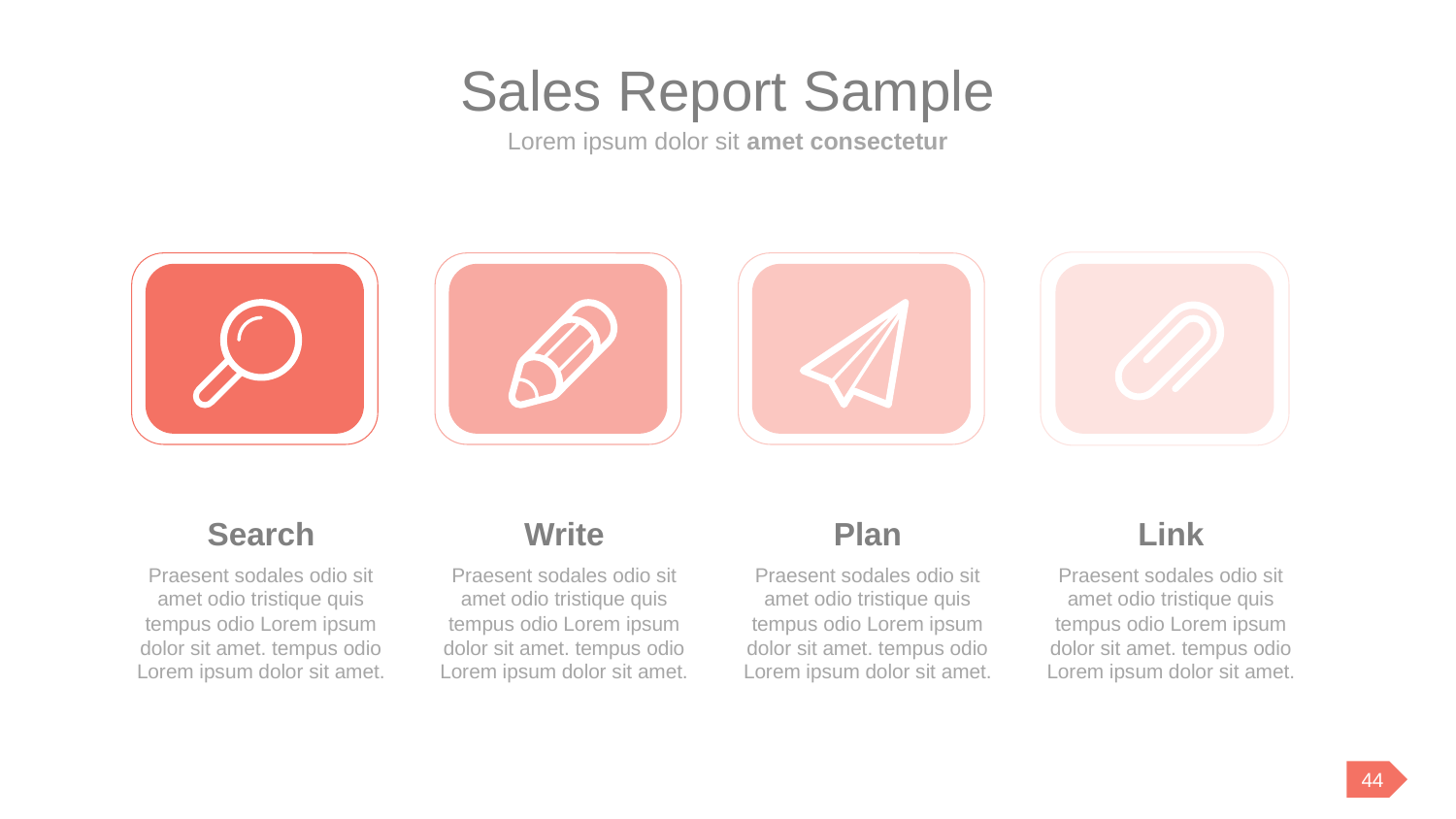

# Sales Report Sample
Lorem ipsum dolor sit amet consectetur

Link
Praesent sodales odio sit amet odio tristique quis tempus odio Lorem ipsum dolor sit amet. tempus odio Lorem ipsum dolor sit amet.

Search
Praesent sodales odio sit amet odio tristique quis tempus odio Lorem ipsum dolor sit amet. tempus odio Lorem ipsum dolor sit amet.

Write
Praesent sodales odio sit amet odio tristique quis tempus odio Lorem ipsum dolor sit amet. tempus odio Lorem ipsum dolor sit amet.

Plan
Praesent sodales odio sit amet odio tristique quis tempus odio Lorem ipsum dolor sit amet. tempus odio Lorem ipsum dolor sit amet.
44